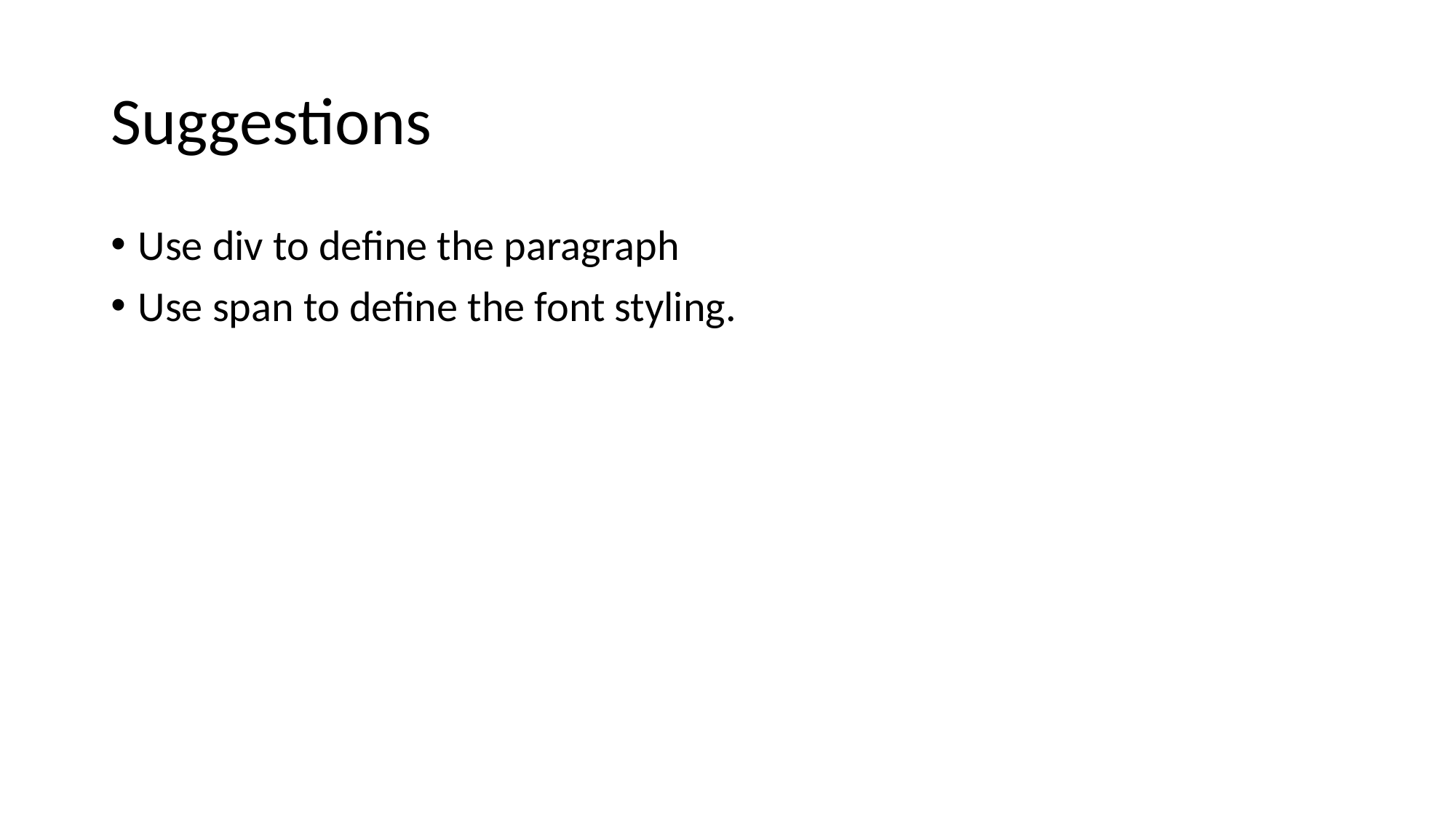

# Suggestions
Use div to define the paragraph
Use span to define the font styling.